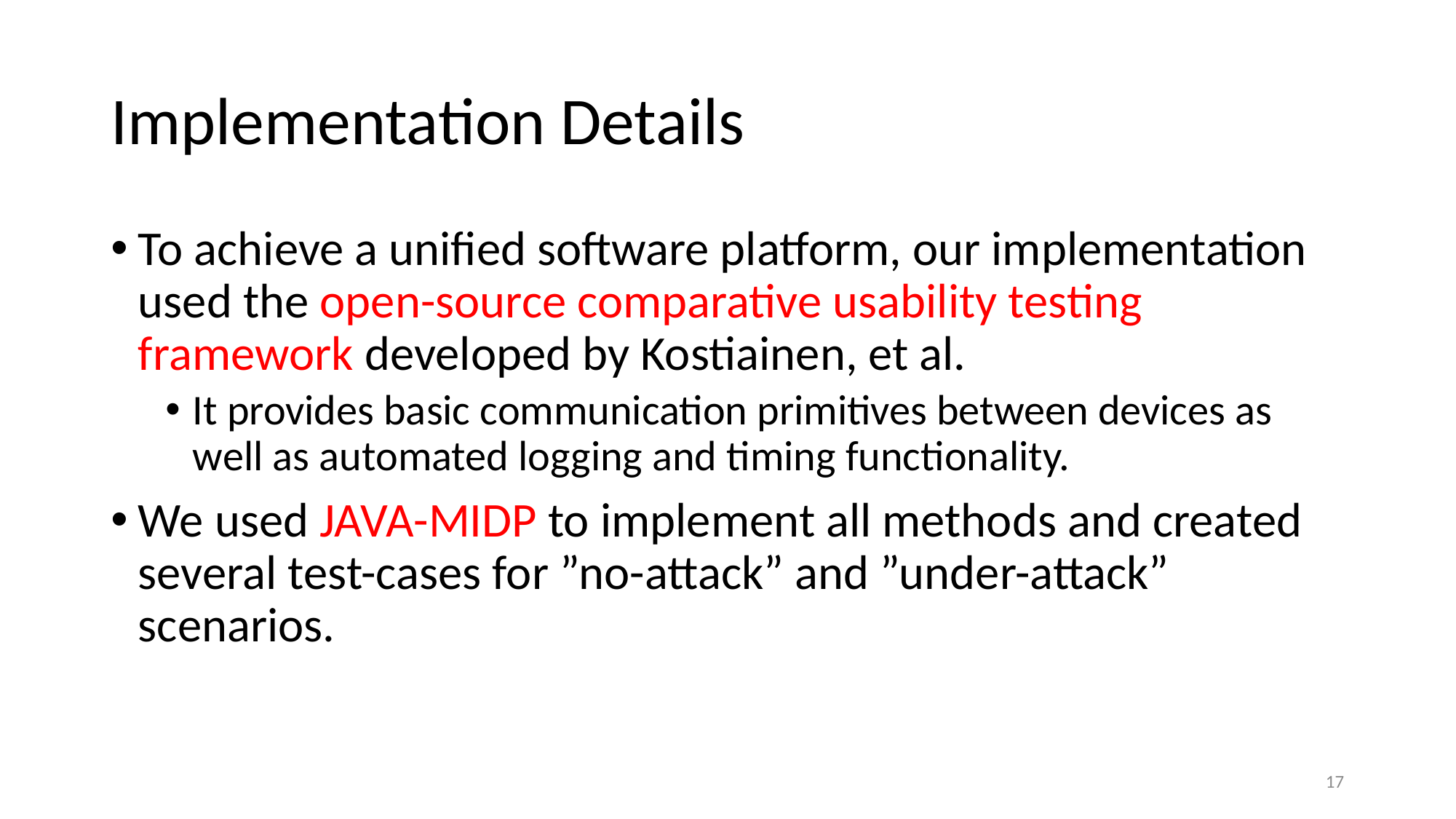

# Implementation Details
To achieve a unified software platform, our implementation used the open-source comparative usability testing framework developed by Kostiainen, et al.
It provides basic communication primitives between devices as well as automated logging and timing functionality.
We used JAVA-MIDP to implement all methods and created several test-cases for ”no-attack” and ”under-attack” scenarios.

17